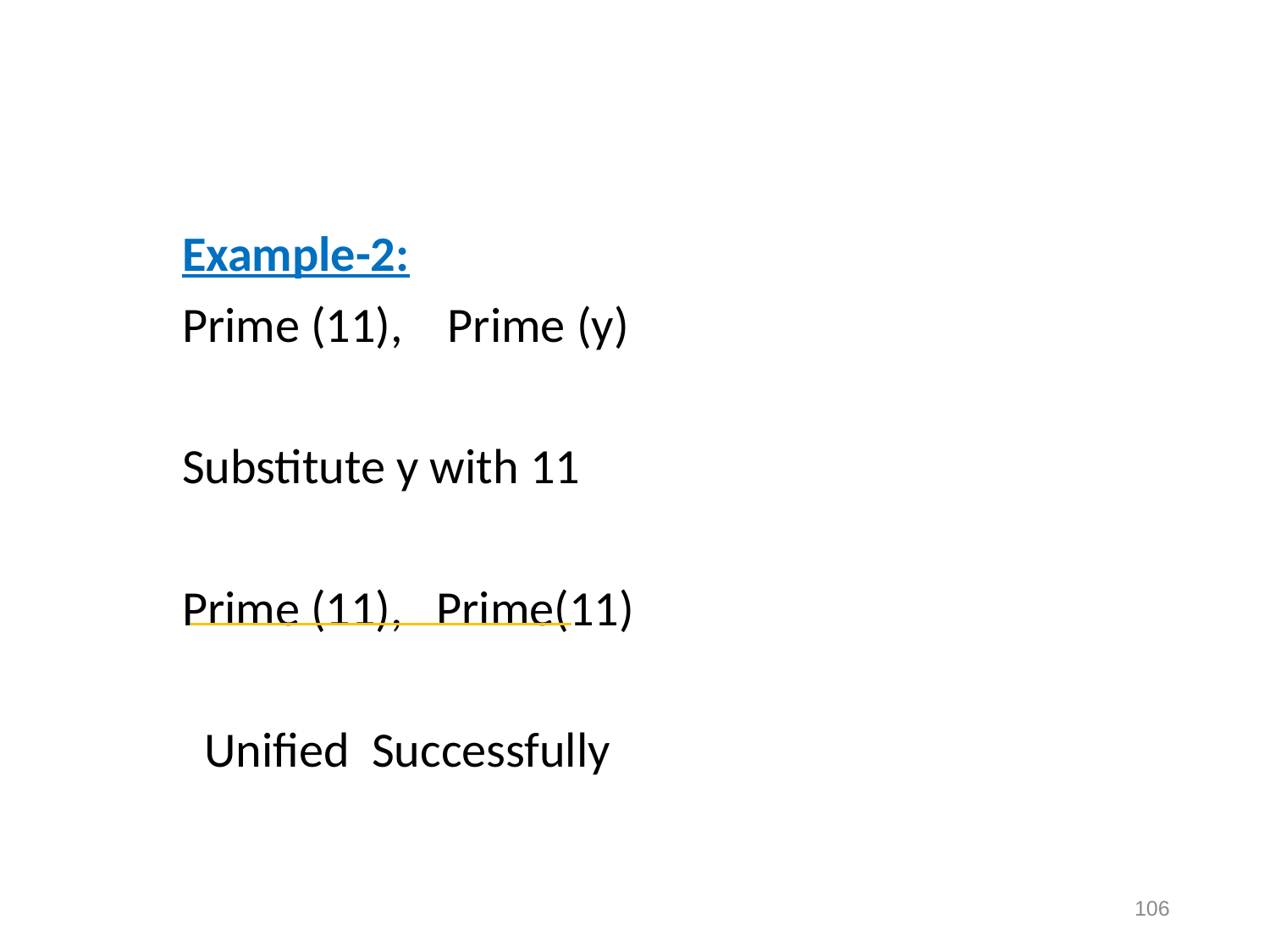

Example-2:
Prime (11),    Prime (y)

Substitute y with 11

Prime (11),   Prime(11)

  Unified  Successfully
106